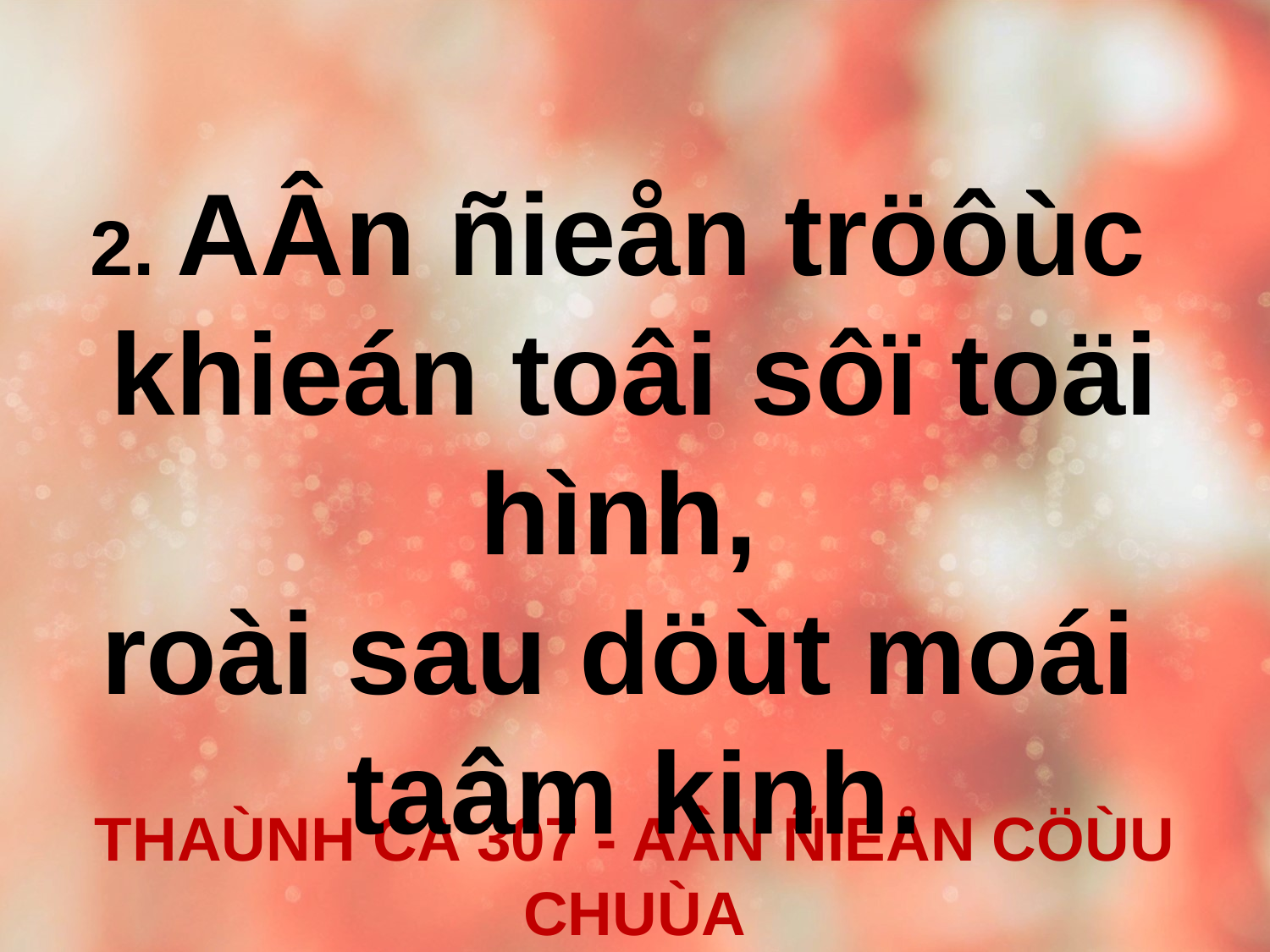

2. AÂn ñieån tröôùc
khieán toâi sôï toäi hình,
roài sau döùt moái
taâm kinh.
THAÙNH CA 307 - AÂN ÑIEÅN CÖÙU CHUÙA